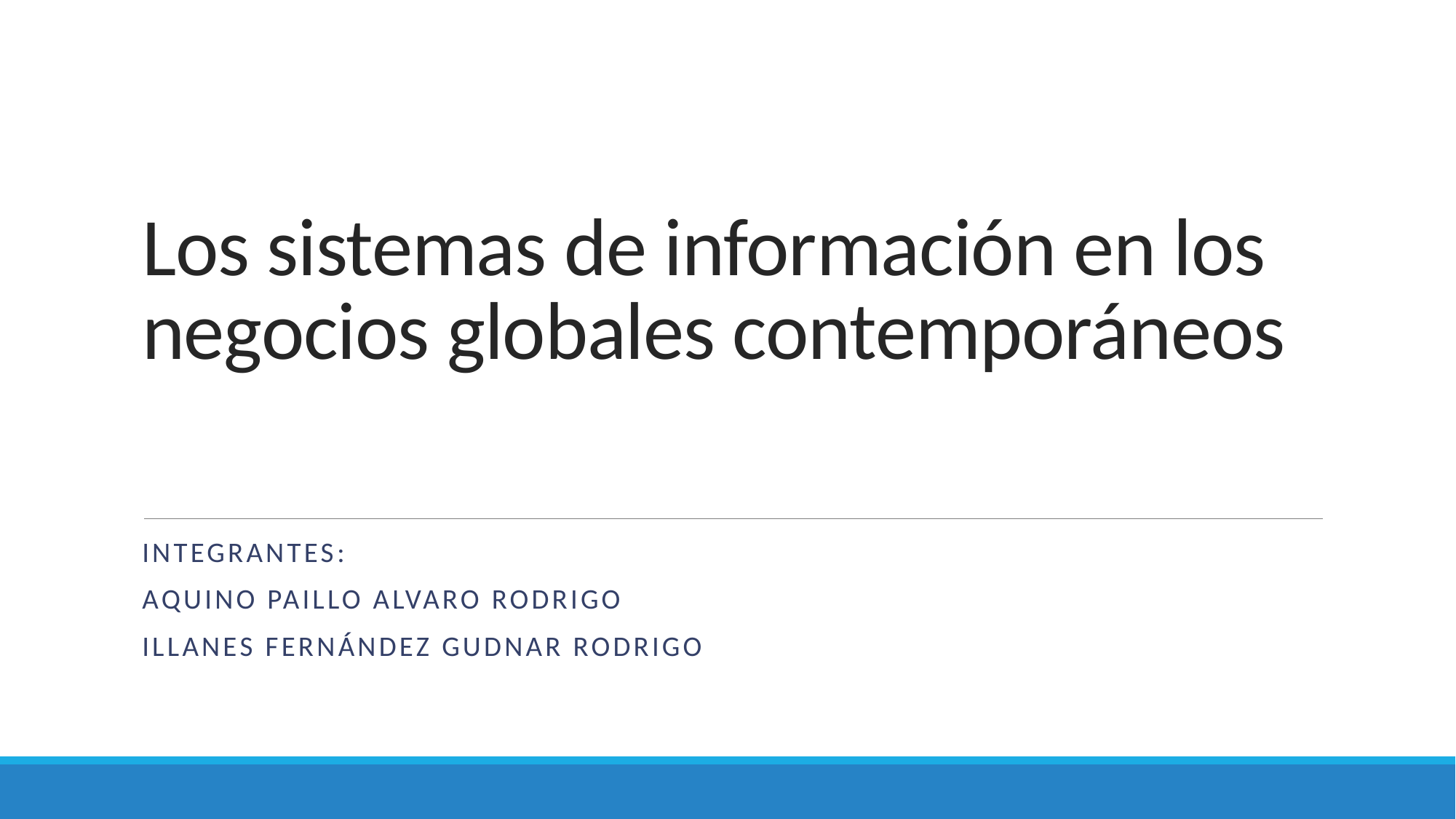

# Los sistemas de información en los negocios globales contemporáneos
Integrantes:
aquino Paillo alvaro Rodrigo
ILLANES FERNÁNDEZ GUDNAR RODRIGO